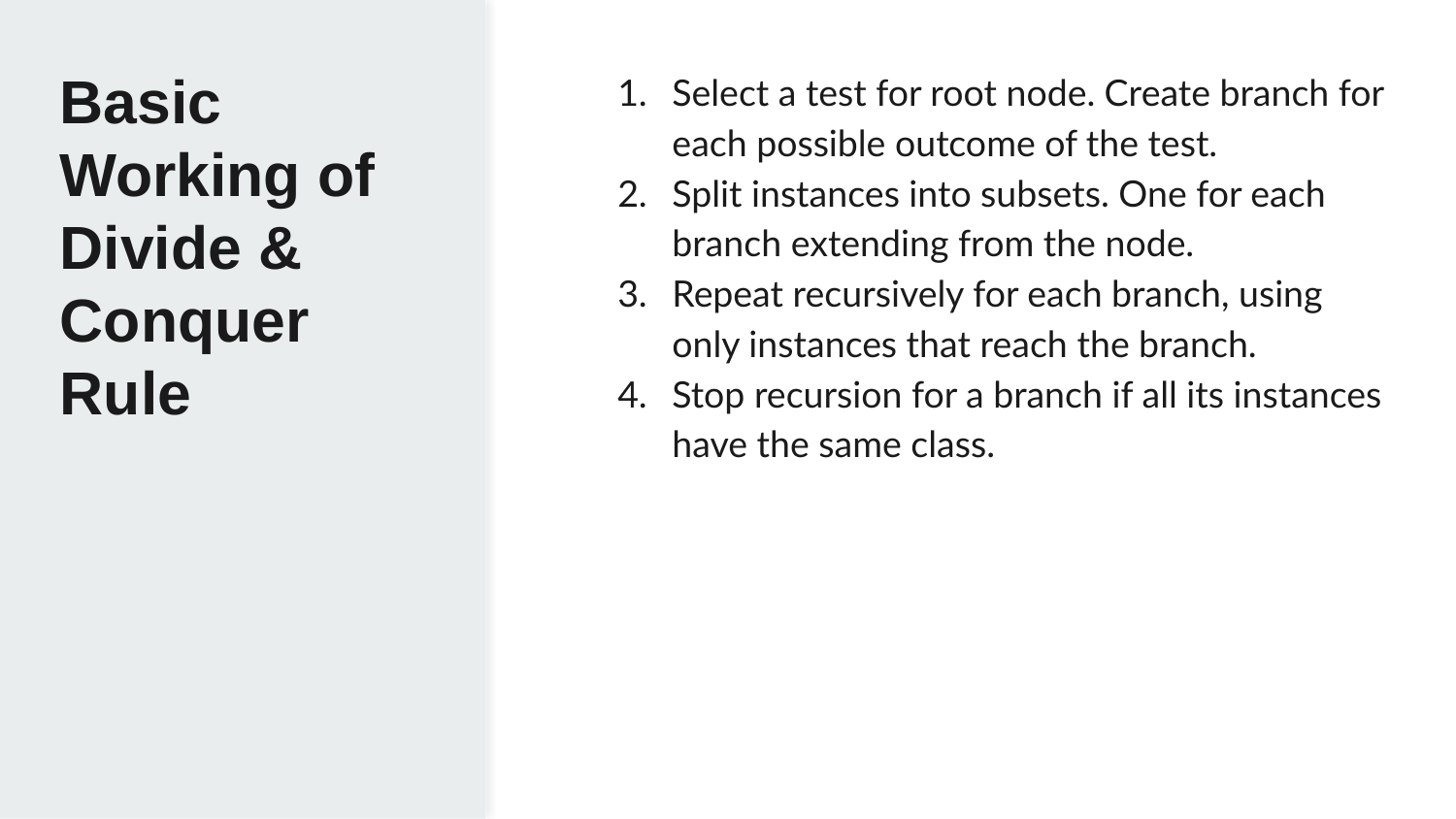

# Basic Working of Divide & Conquer Rule
Select a test for root node. Create branch for each possible outcome of the test.
Split instances into subsets. One for each branch extending from the node.
Repeat recursively for each branch, using only instances that reach the branch.
Stop recursion for a branch if all its instances have the same class.